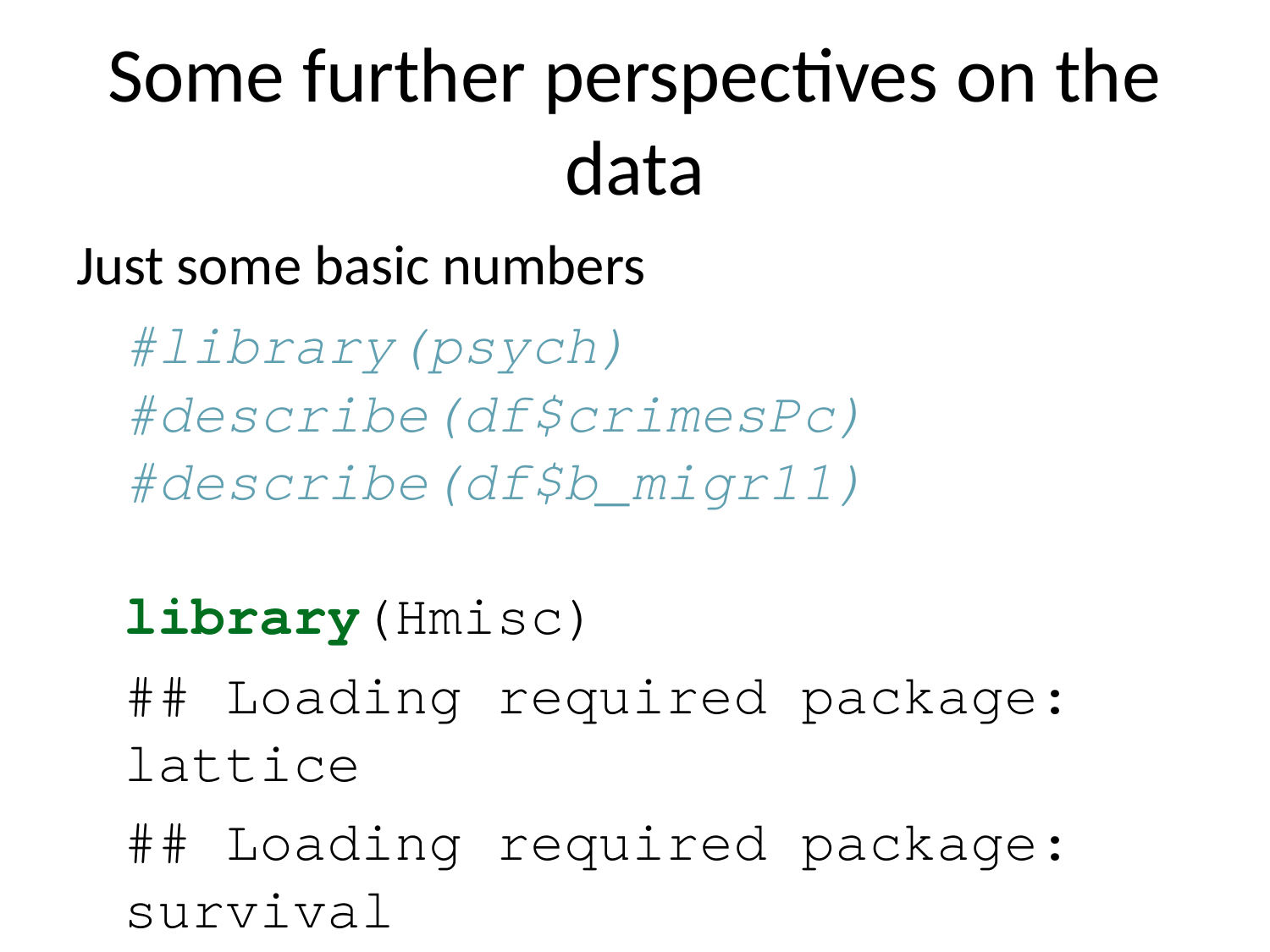

# Some further perspectives on the data
Just some basic numbers
#library(psych)
#describe(df$crimesPc)
#describe(df$b_migr11)
library(Hmisc)
## Loading required package: lattice
## Loading required package: survival
## Loading required package: Formula
##
## Attaching package: 'Hmisc'
## The following objects are masked from 'package:dplyr':
##
##     src, summarize
## The following objects are masked from 'package:base':
##
##     format.pval, units
Hmisc::describe(df[,c("b_migr11","crimesPc")])
## df[, c("b_migr11", "crimesPc")]
##
##  2  Variables      348  Observations
## --------------------------------------------------------------------------------
## b_migr11
##        n  missing distinct     Info     Mean      Gmd      .05      .10
##      339        9      339        1    11.23    9.593    3.013    3.687
##      .25      .50      .75      .90      .95
##    4.899    7.603   12.382   25.201   38.024
##
## lowest :  2.240523  2.279650  2.342227  2.361519  2.373362
## highest: 47.886591 51.521316 53.043116 53.820812 55.161434
## --------------------------------------------------------------------------------
## crimesPc
##        n  missing distinct     Info     Mean      Gmd      .05      .10
##      324       24      324        1    1.425   0.7209   0.6406   0.7759
##      .25      .50      .75      .90      .95
##   0.9905   1.2901   1.6582   2.1164   2.4465
##
## lowest :  0.2544352  0.2669489  0.2685578  0.3042361  0.3114384
## highest:  3.1323595  4.1454223  4.3277037  5.0303810 16.6909820
##
## Value        0.2   0.4   0.6   0.8   1.0   1.2   1.4   1.6   1.8   2.0   2.2
## Frequency      3     7    12    32    64    46    49    38    22    17    10
## Proportion 0.009 0.022 0.037 0.099 0.198 0.142 0.151 0.117 0.068 0.052 0.031
##
## Value        2.4   2.6   2.8   3.0   3.2   4.2   4.4   5.0  16.6
## Frequency      9     5     3     2     1     1     1     1     1
## Proportion 0.028 0.015 0.009 0.006 0.003 0.003 0.003 0.003 0.003
##
## For the frequency table, variable is rounded to the nearest 0.2
## --------------------------------------------------------------------------------
summary(df$b_migr11)
##    Min. 1st Qu.  Median    Mean 3rd Qu.    Max.    NA's
##   2.241   4.899   7.603  11.226  12.382  55.161       9
summary(df$crimesPc)
##    Min. 1st Qu.  Median    Mean 3rd Qu.    Max.    NA's
##  0.2544  0.9905  1.2901  1.4251  1.6582 16.6910      24
library(scales)
library(magrittr)
ggplot(data = df, aes(b_migr11)) +
  geom_histogram( bins=30,              aes(y = ..density.., fill=..count..)) +
  geom_density()+theme_minimal()
## Warning: Removed 9 rows containing non-finite values (stat_bin).
## Warning: Removed 9 rows containing non-finite values (stat_density).